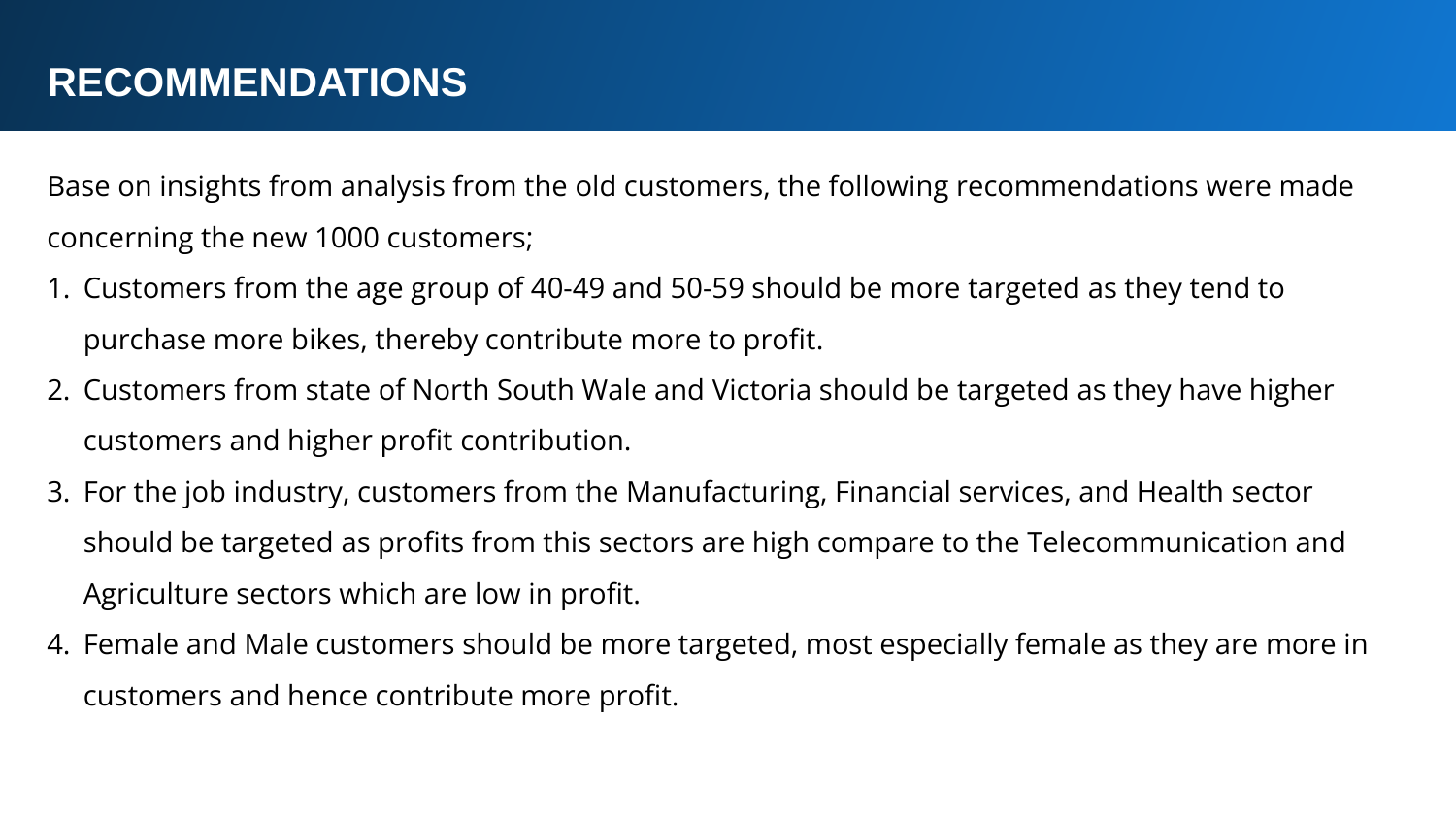

RECOMMENDATIONS
Base on insights from analysis from the old customers, the following recommendations were made concerning the new 1000 customers;
Customers from the age group of 40-49 and 50-59 should be more targeted as they tend to purchase more bikes, thereby contribute more to profit.
Customers from state of North South Wale and Victoria should be targeted as they have higher customers and higher profit contribution.
For the job industry, customers from the Manufacturing, Financial services, and Health sector should be targeted as profits from this sectors are high compare to the Telecommunication and Agriculture sectors which are low in profit.
Female and Male customers should be more targeted, most especially female as they are more in customers and hence contribute more profit.